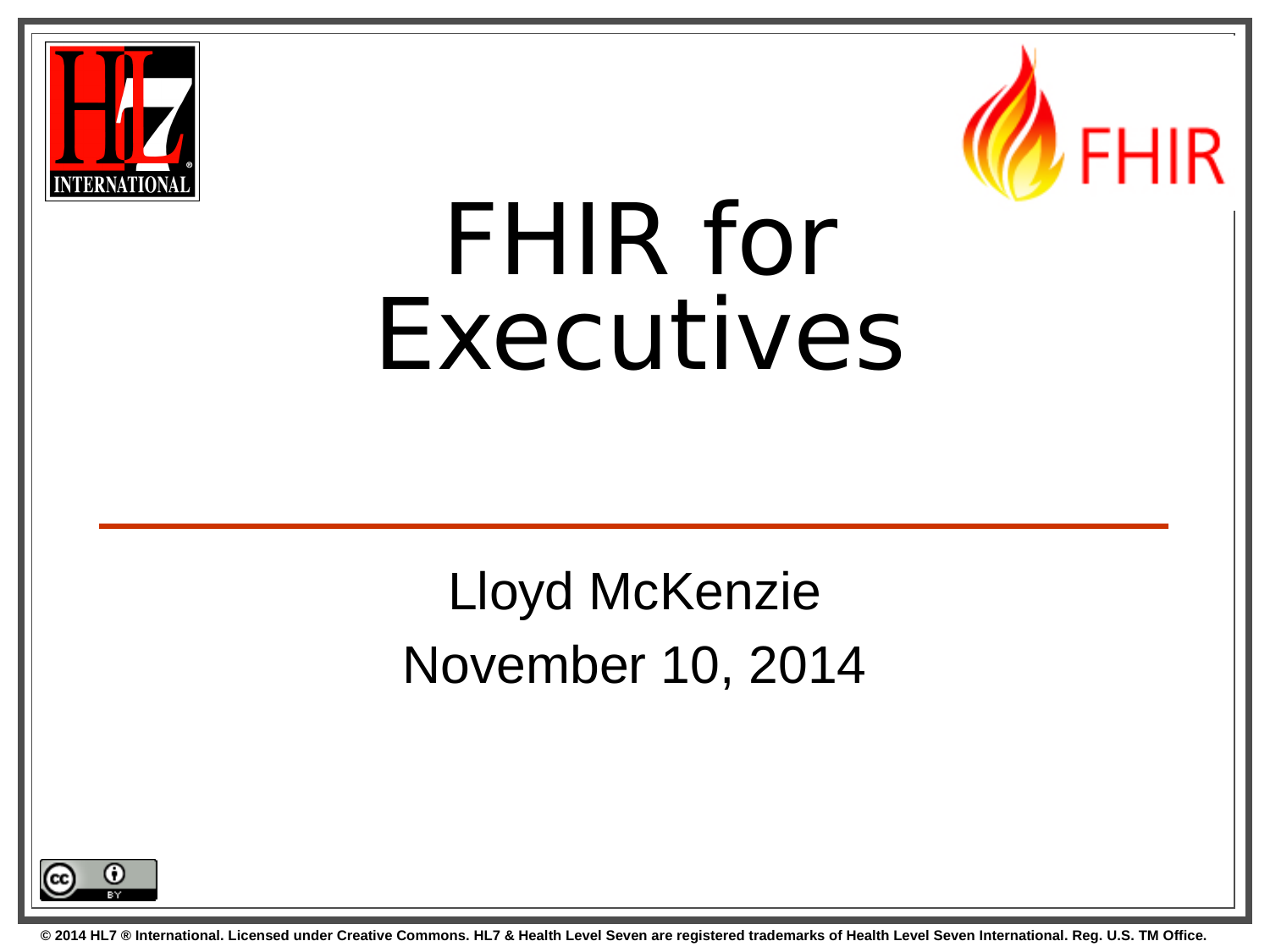

# FHIR for Executives
Lloyd McKenzie
November 10, 2014